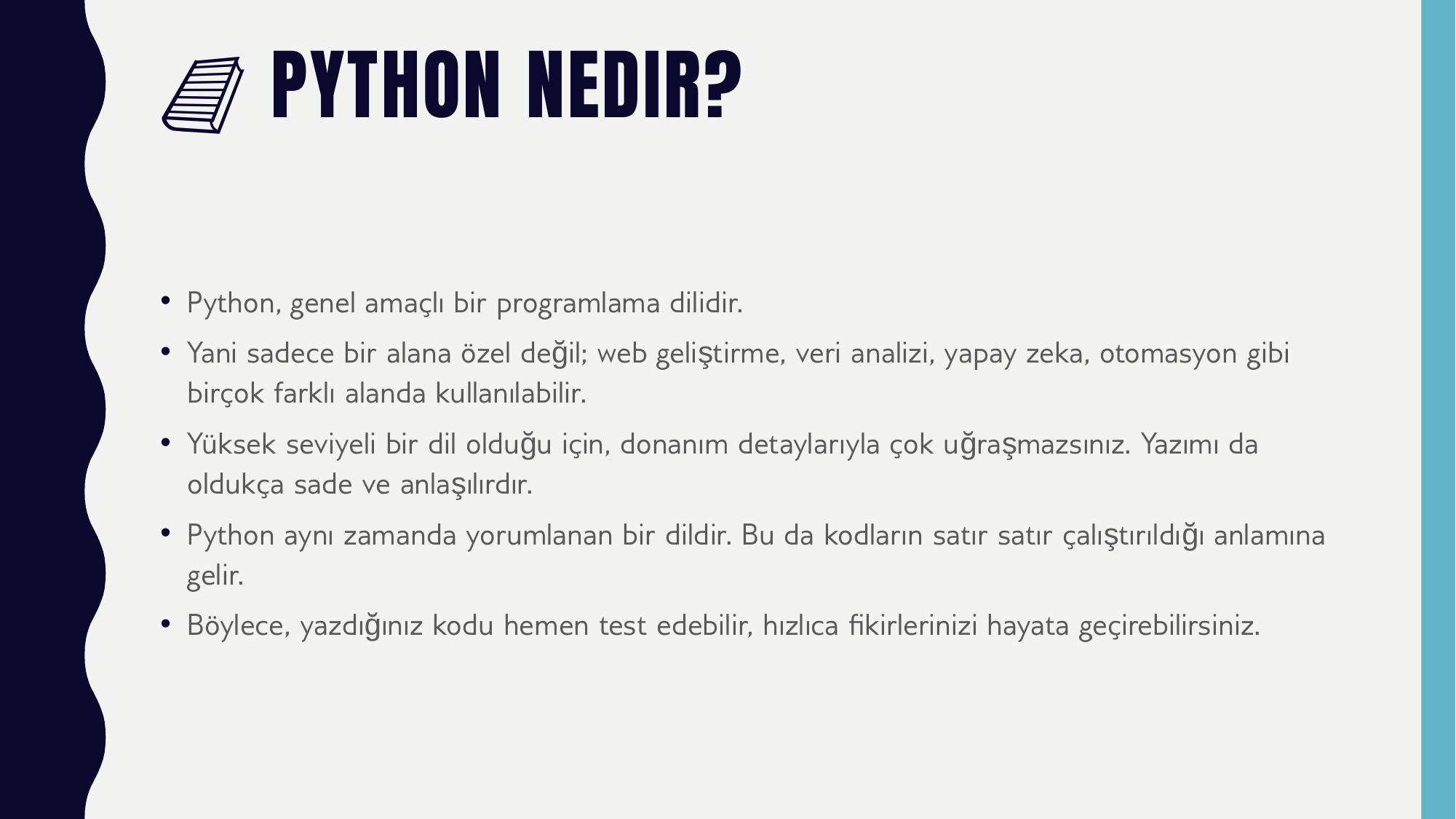

# 📘 Python Nedir?
Python, genel amaçlı bir programlama dilidir.
Yani sadece bir alana özel değil; web geliştirme, veri analizi, yapay zeka, otomasyon gibi birçok farklı alanda kullanılabilir.
Yüksek seviyeli bir dil olduğu için, donanım detaylarıyla çok uğraşmazsınız. Yazımı da oldukça sade ve anlaşılırdır.
Python aynı zamanda yorumlanan bir dildir. Bu da kodların satır satır çalıştırıldığı anlamına gelir.
Böylece, yazdığınız kodu hemen test edebilir, hızlıca fikirlerinizi hayata geçirebilirsiniz.